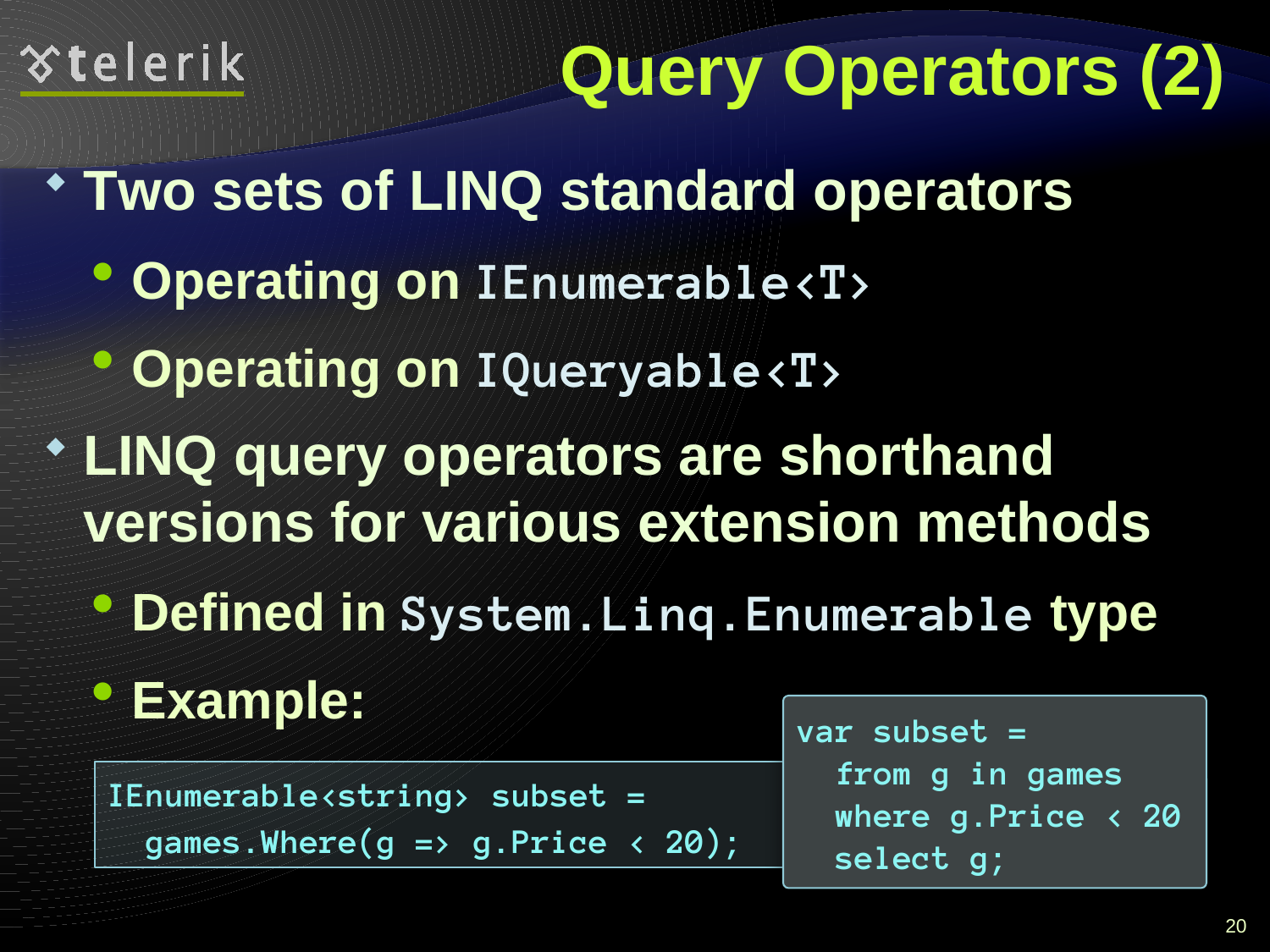

# Query Operators (2)
Two sets of LINQ standard operators
Operating on IEnumerable<T>
Operating on IQueryable<T>
LINQ query operators are shorthand versions for various extension methods
Defined in System.Linq.Enumerable type
Example:
var subset =
  from g in games
  where g.Price < 20
  select g;
IEnumerable<string> subset =
  games.Where(g => g.Price < 20);
20